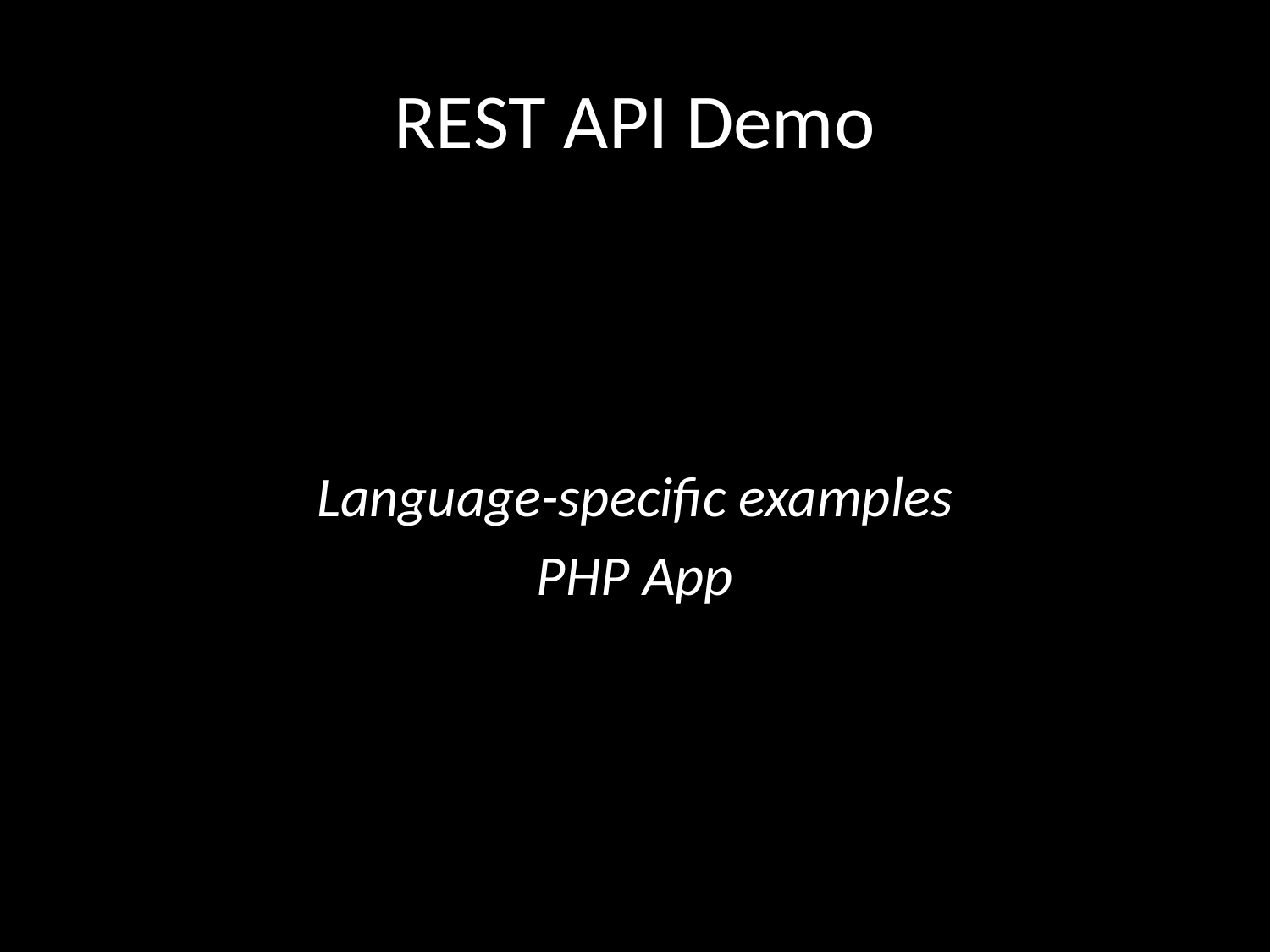

# REST API Demo

Language-specific examples
PHP App